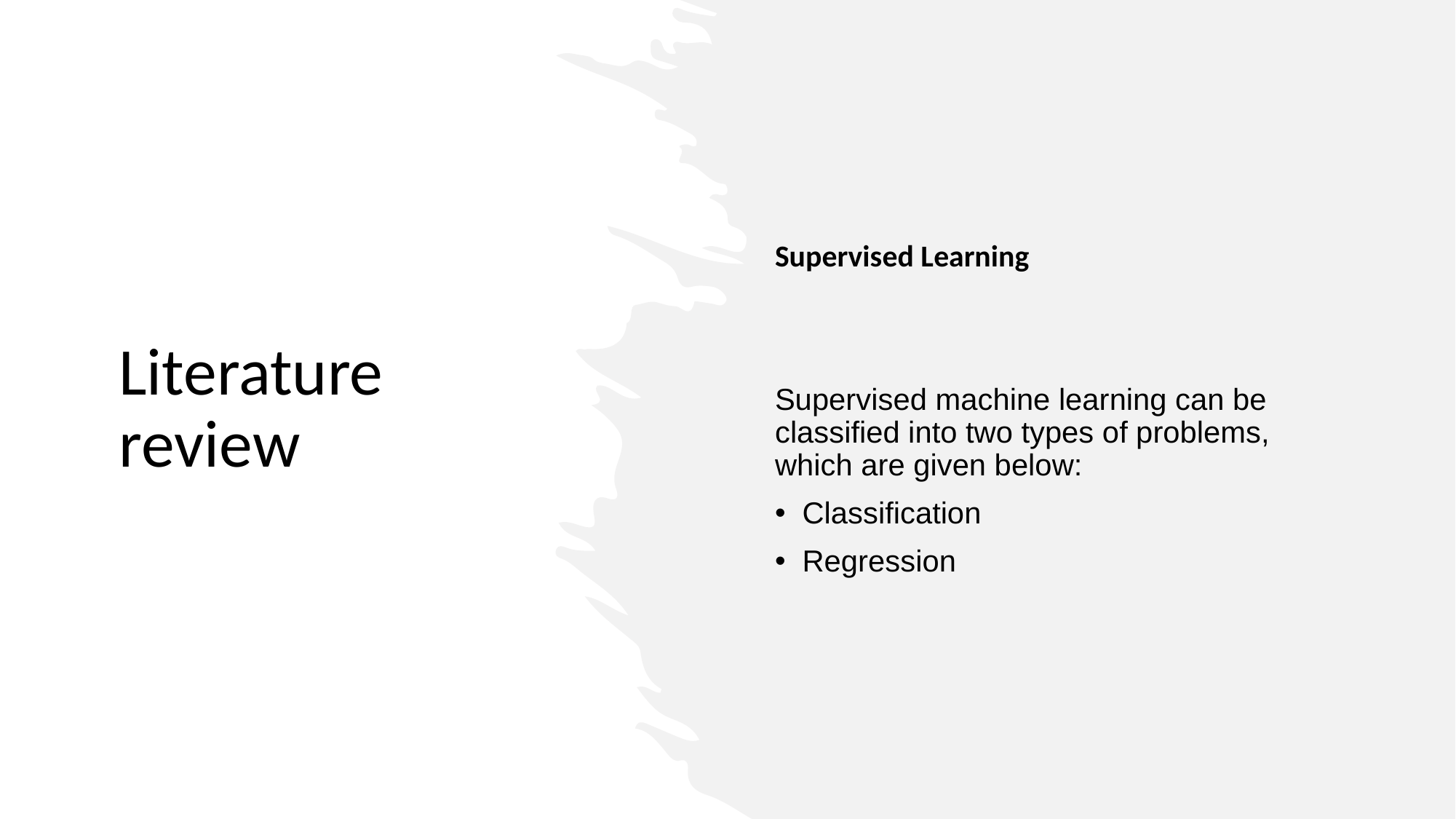

Supervised Learning

Supervised machine learning can be classified into two types of problems, which are given below:
Classification
Regression
# Literature review